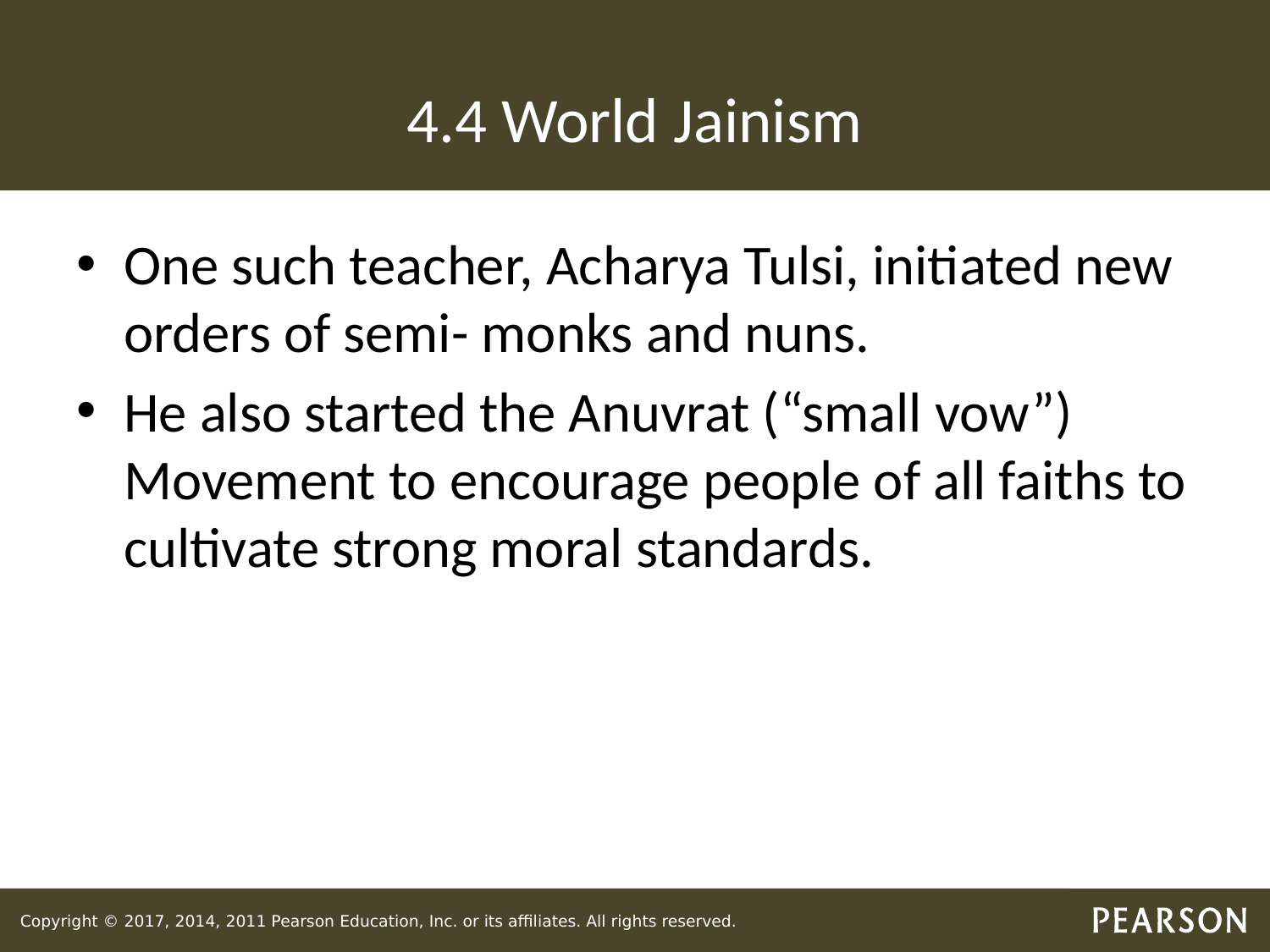

# 4.4 World Jainism
One such teacher, Acharya Tulsi, initiated new orders of semi- monks and nuns.
He also started the Anuvrat (“small vow”) Movement to encourage people of all faiths to cultivate strong moral standards.